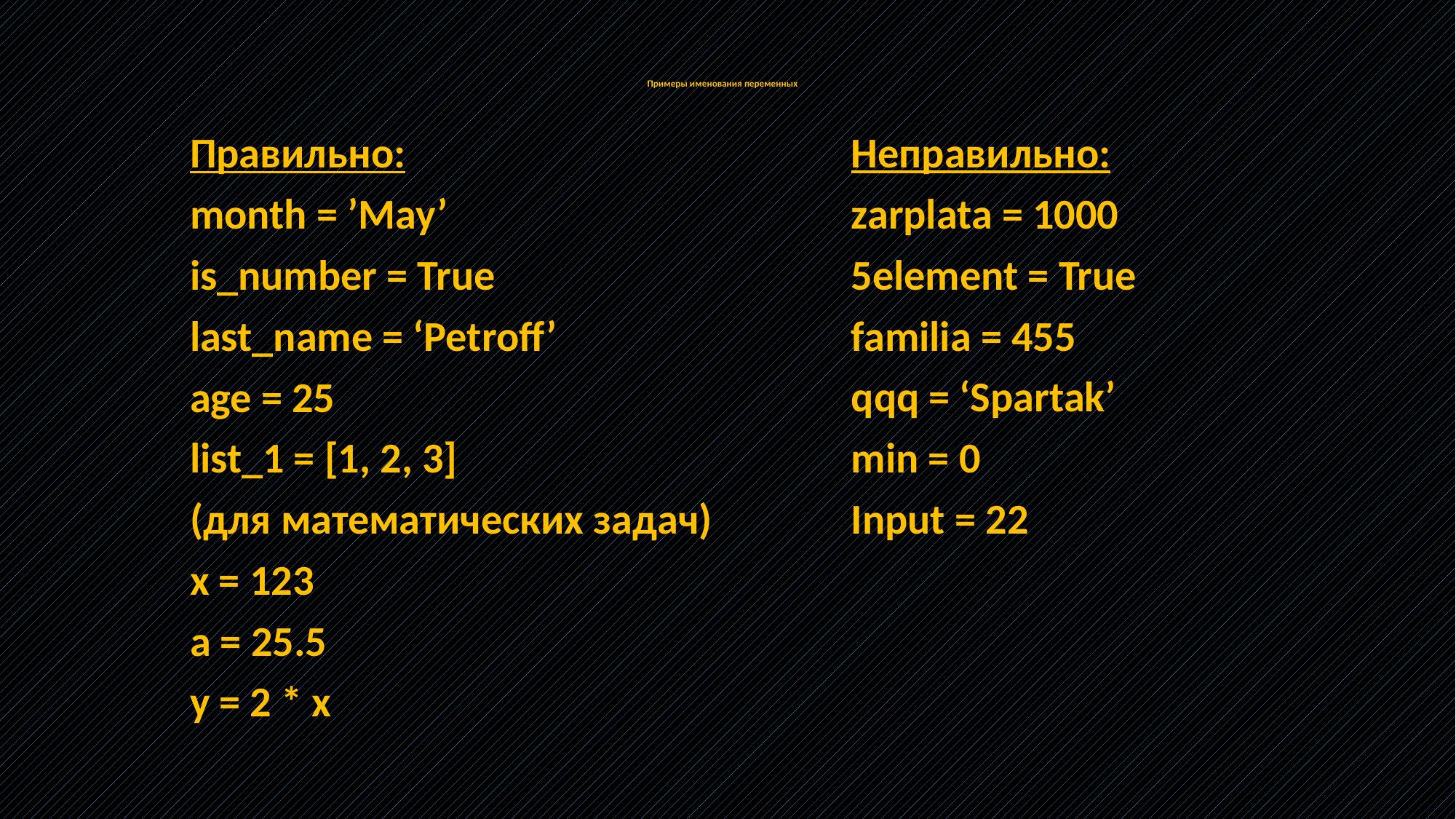

# Примеры именования переменных
Правильно:
month = ’May’
is_number = True
last_name = ‘Petroff’
age = 25
list_1 = [1, 2, 3]
(для математических задач)
x = 123
a = 25.5
y = 2 * x
Неправильно:
zarplata = 1000
5element = True
familia = 455
qqq = ‘Spartak’
min = 0
Input = 22